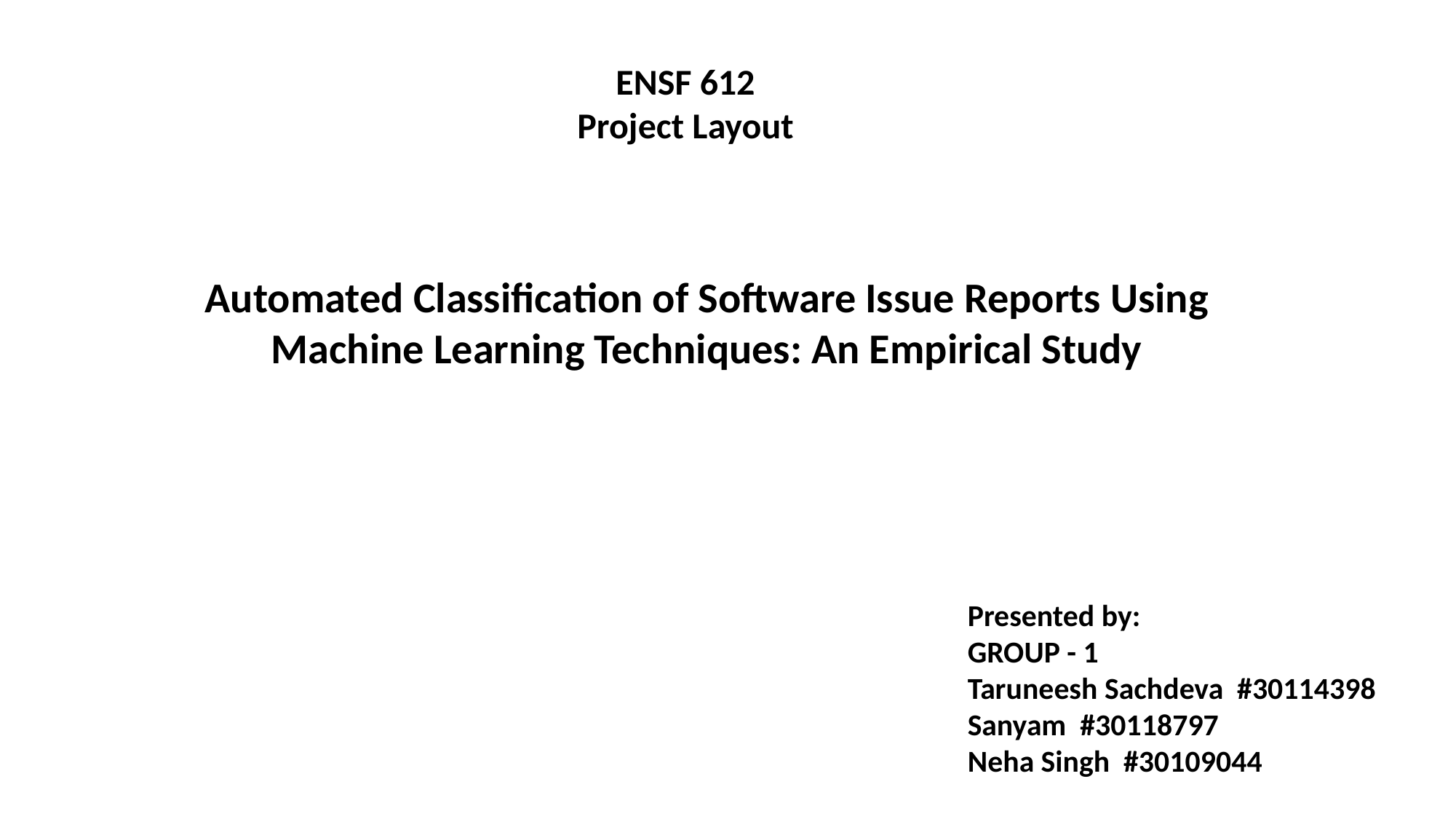

ENSF 612
Project Layout
Automated Classification of Software Issue Reports Using Machine Learning Techniques: An Empirical Study
Presented by:
GROUP - 1
Taruneesh Sachdeva  #30114398
Sanyam  #30118797
Neha Singh  #30109044